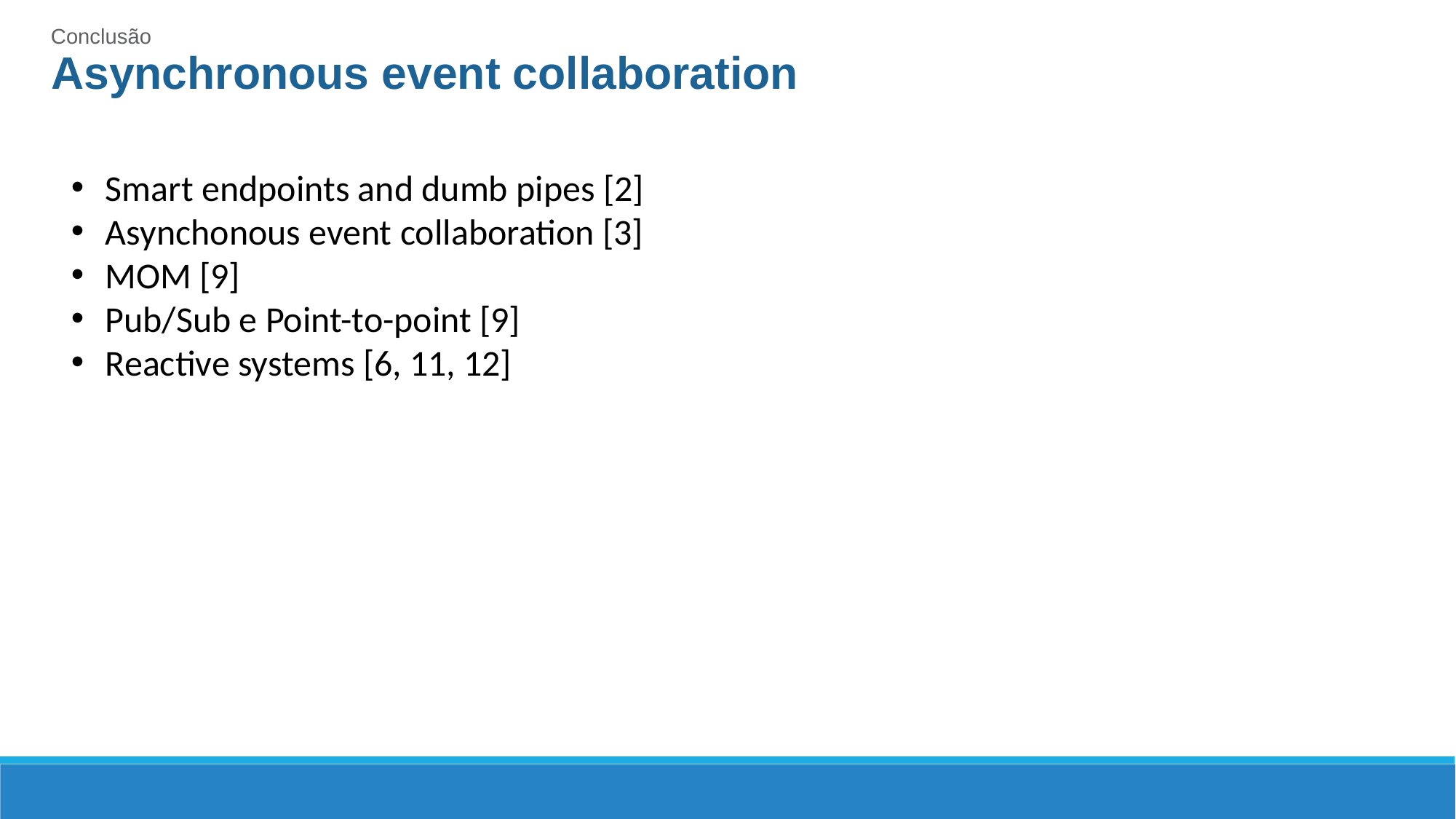

Conclusão
Asynchronous event collaboration
Smart endpoints and dumb pipes [2]
Asynchonous event collaboration [3]
MOM [9]
Pub/Sub e Point-to-point [9]
Reactive systems [6, 11, 12]